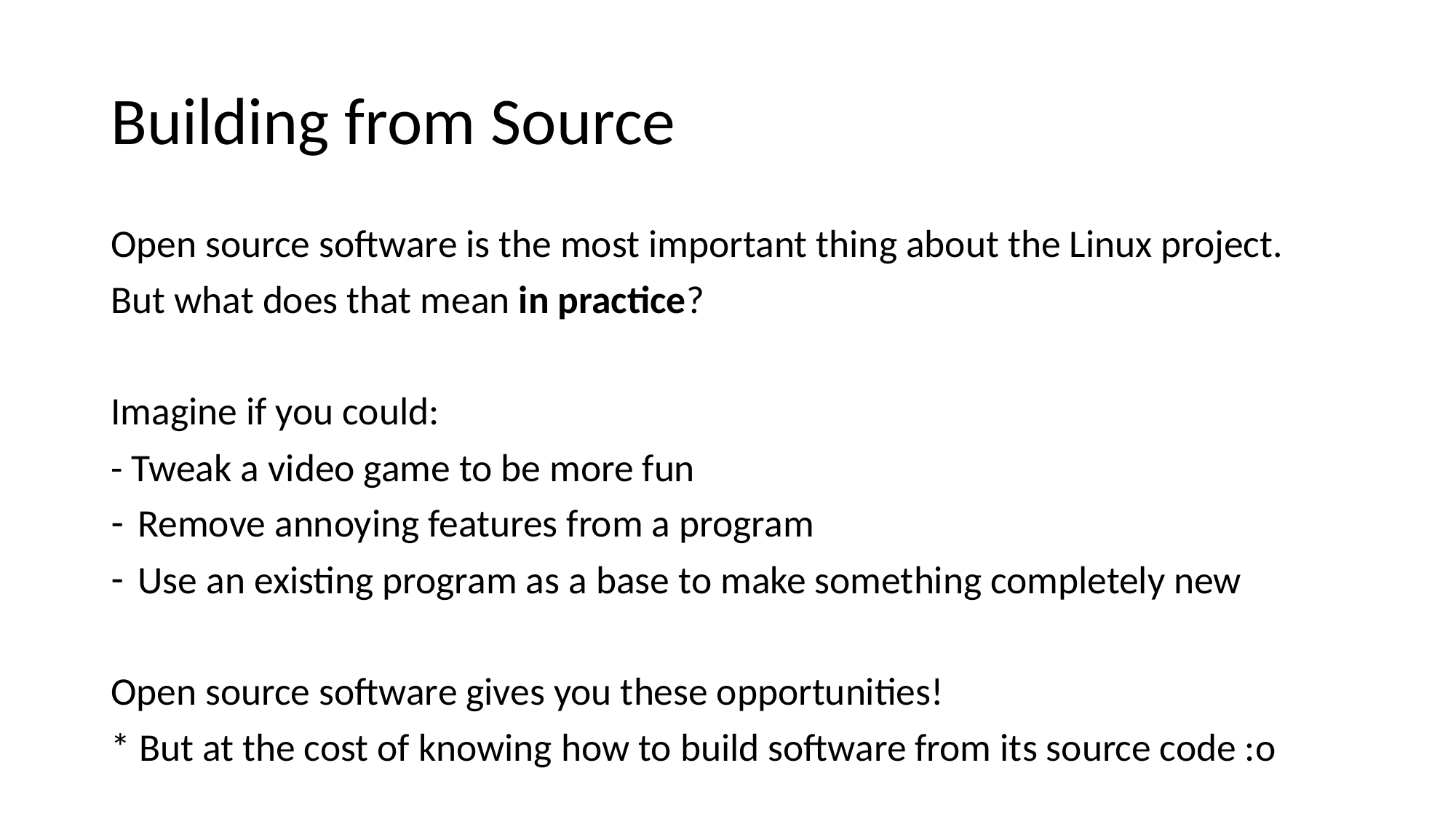

# Building from Source
Open source software is the most important thing about the Linux project.
But what does that mean in practice?

Imagine if you could:
- Tweak a video game to be more fun
Remove annoying features from a program
Use an existing program as a base to make something completely new

Open source software gives you these opportunities!
* But at the cost of knowing how to build software from its source code :o